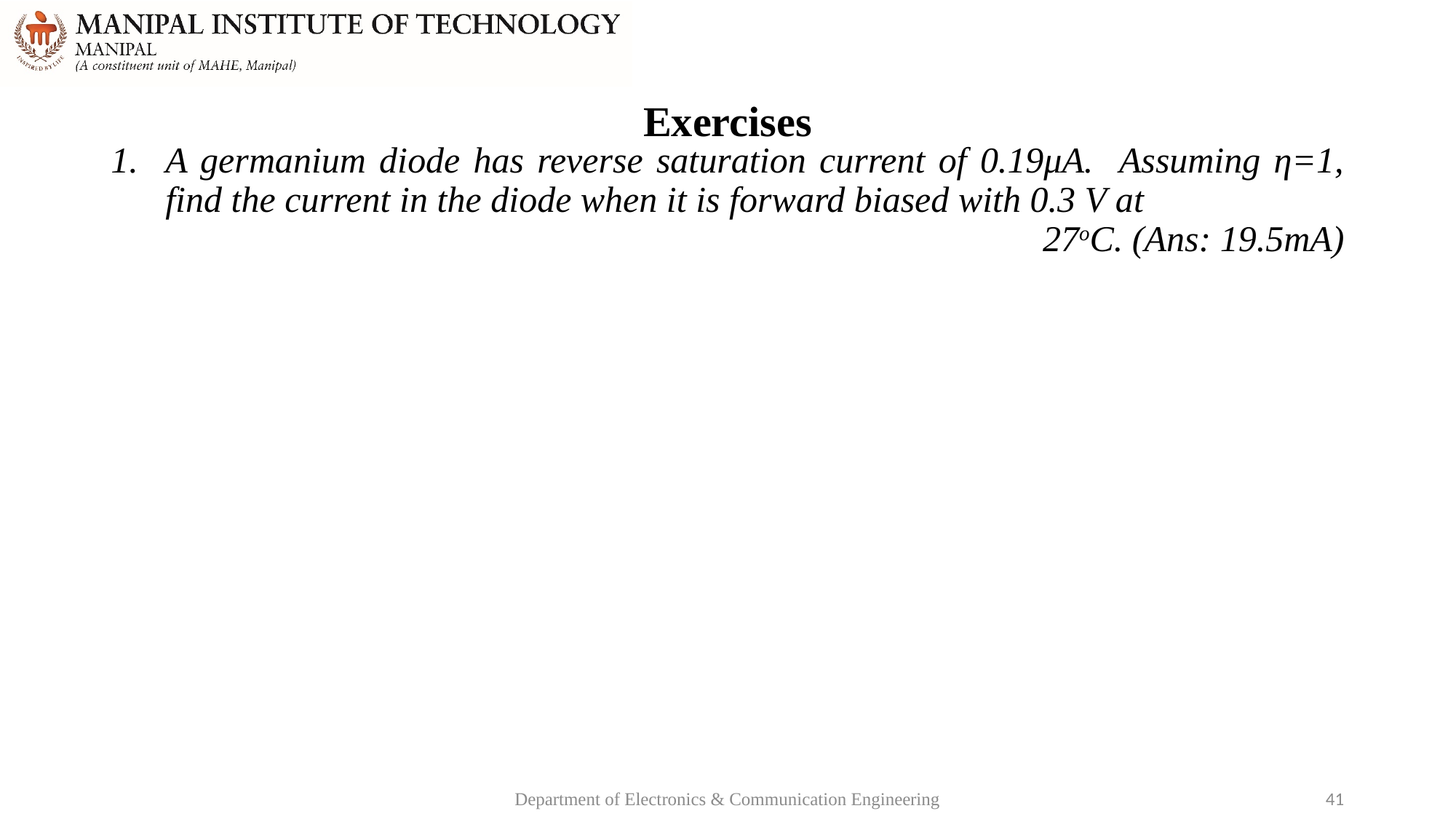

# Exercises
A germanium diode has reverse saturation current of 0.19μA.  Assuming η=1, find the current in the diode when it is forward biased with 0.3 V at
27oC. (Ans: 19.5mA)

Department of Electronics & Communication Engineering
41